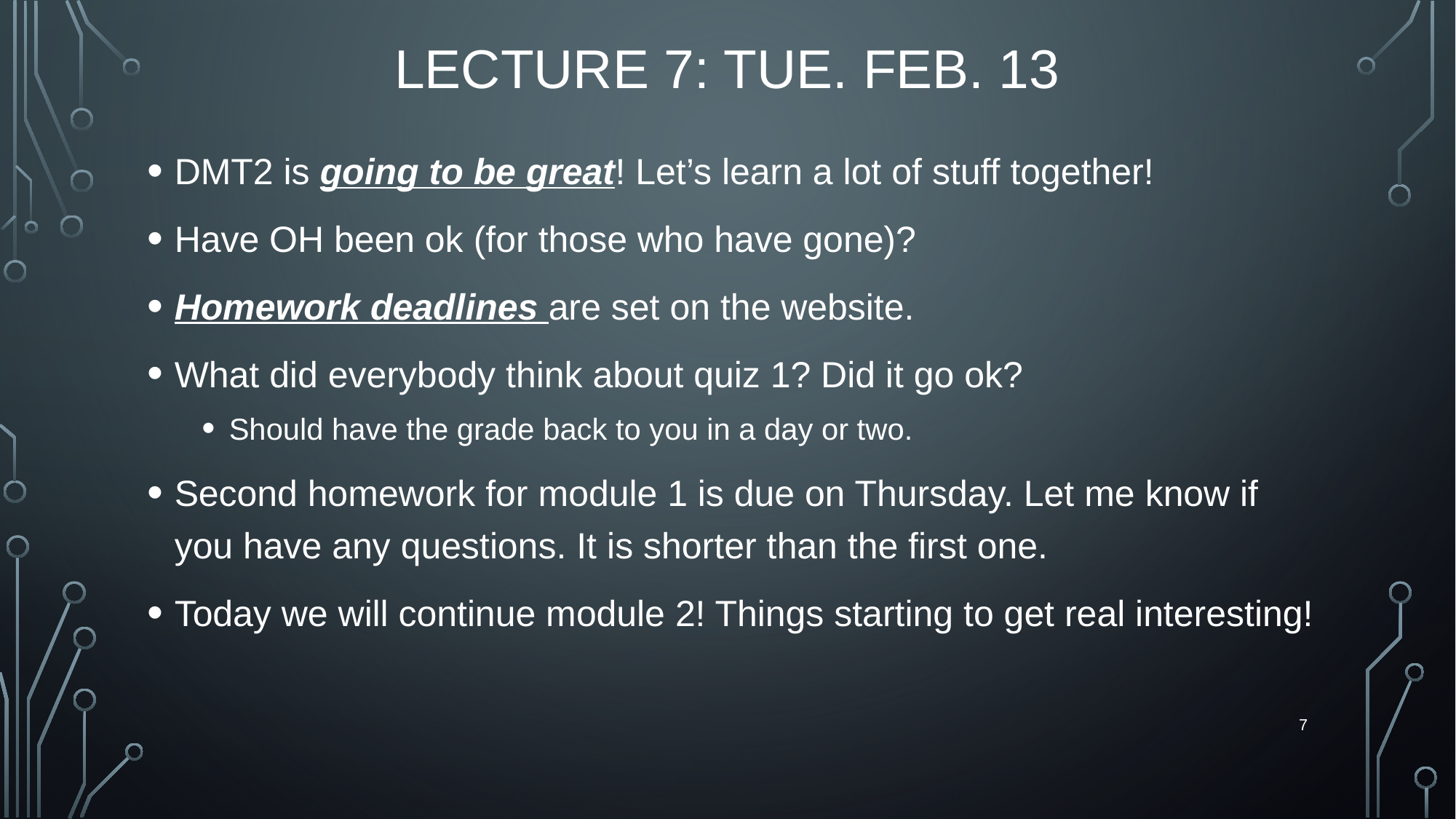

# Lecture 7: Tue. Feb. 13
DMT2 is going to be great! Let’s learn a lot of stuff together!
Have OH been ok (for those who have gone)?
Homework deadlines are set on the website.
What did everybody think about quiz 1? Did it go ok?
Should have the grade back to you in a day or two.
Second homework for module 1 is due on Thursday. Let me know if you have any questions. It is shorter than the first one.
Today we will continue module 2! Things starting to get real interesting!

7